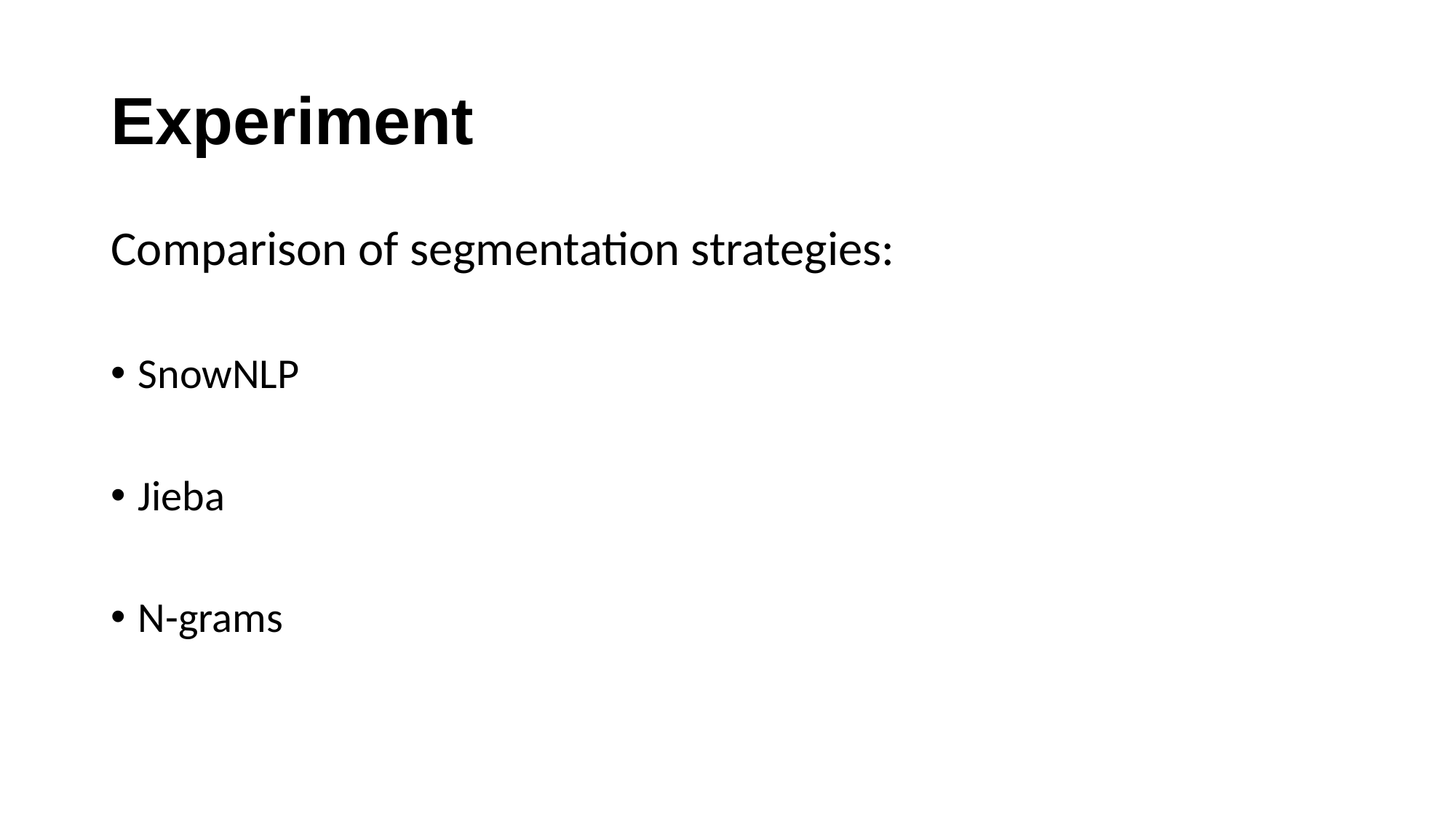

# Experiment
Comparison of segmentation strategies:

SnowNLP

Jieba

N-grams